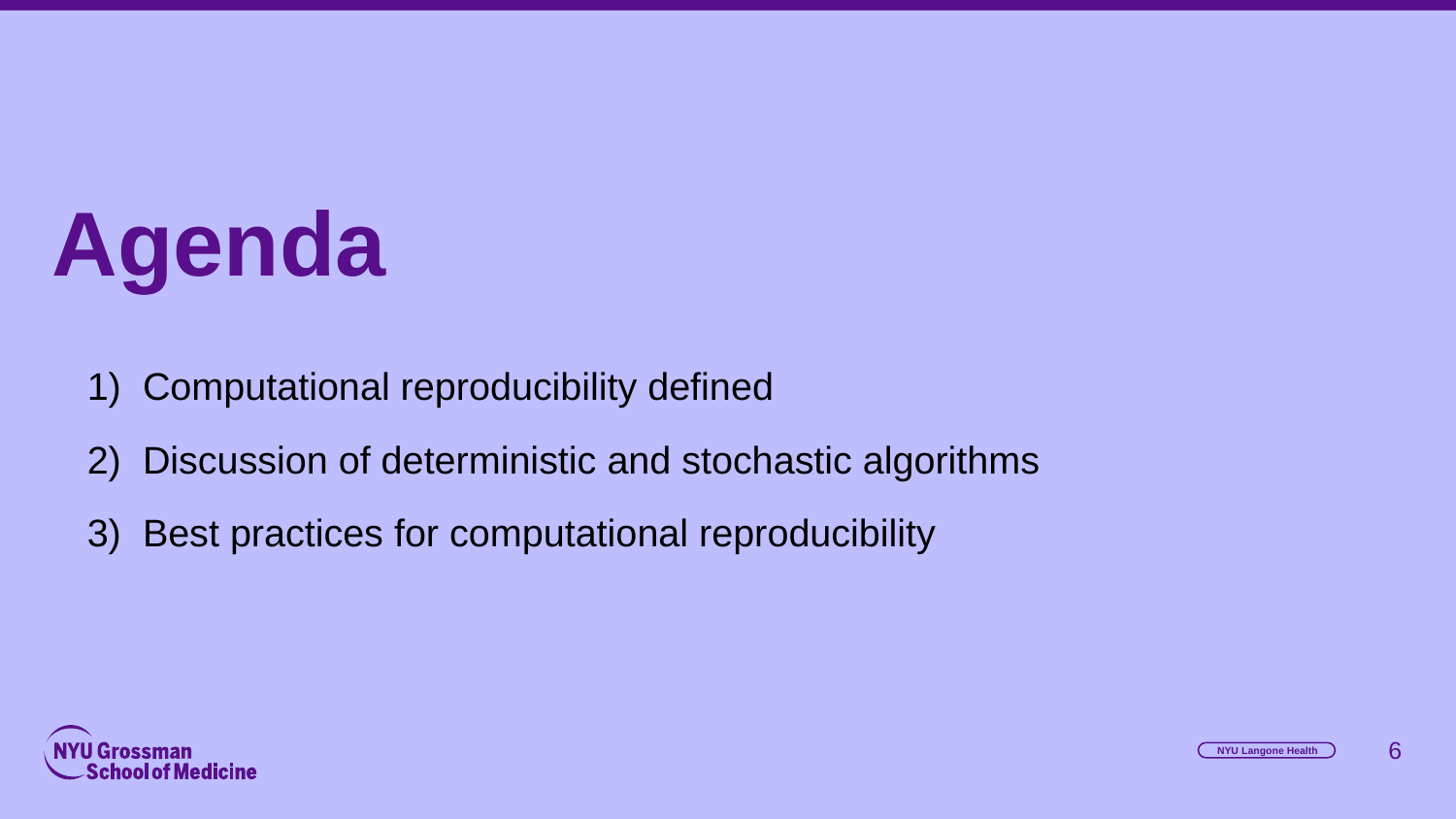

# Agenda
Computational reproducibility defined
Discussion of deterministic and stochastic algorithms
Best practices for computational reproducibility

6
NYU Langone Health